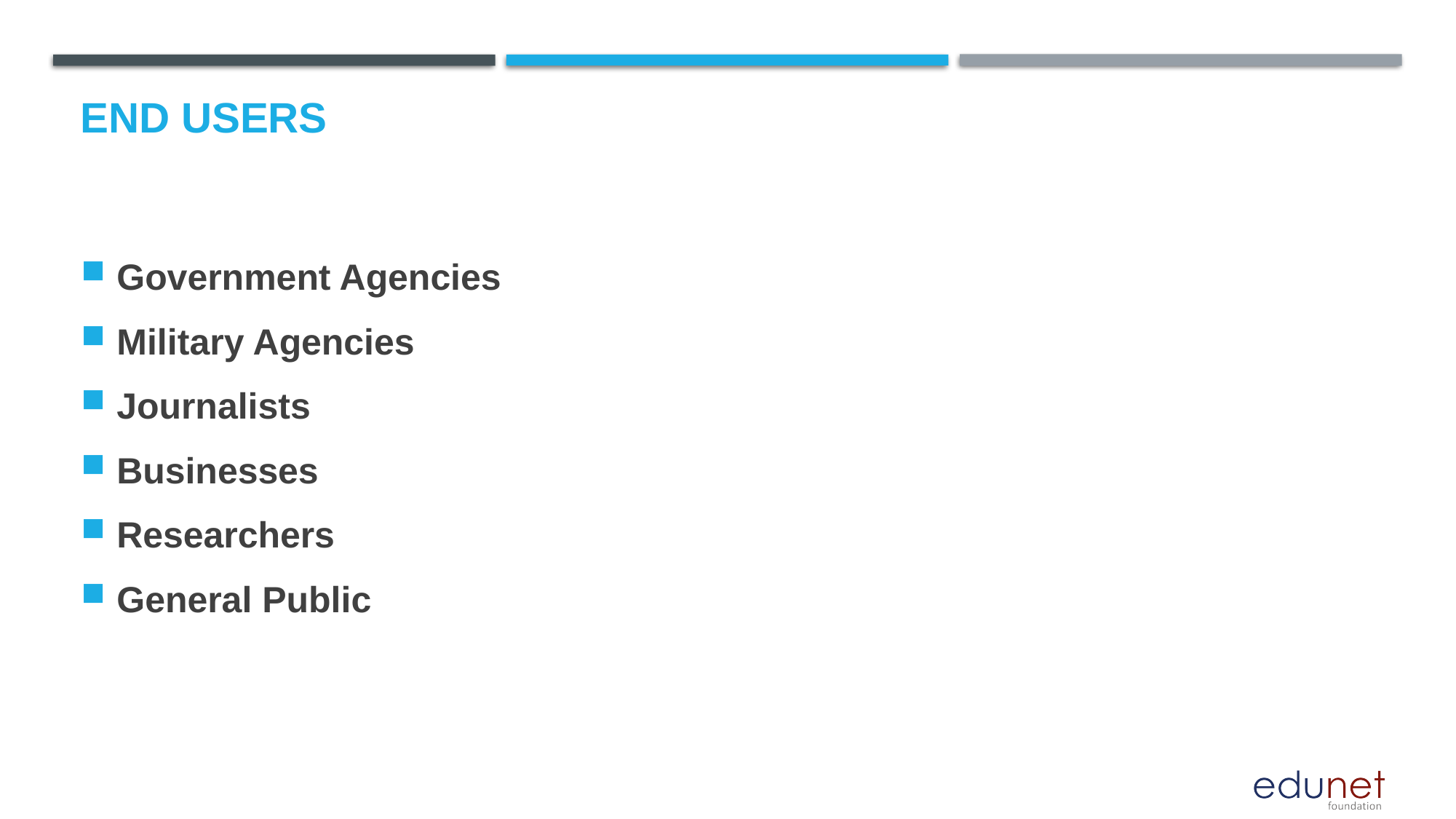

# End users
Government Agencies
Military Agencies
Journalists
Businesses
Researchers
General Public